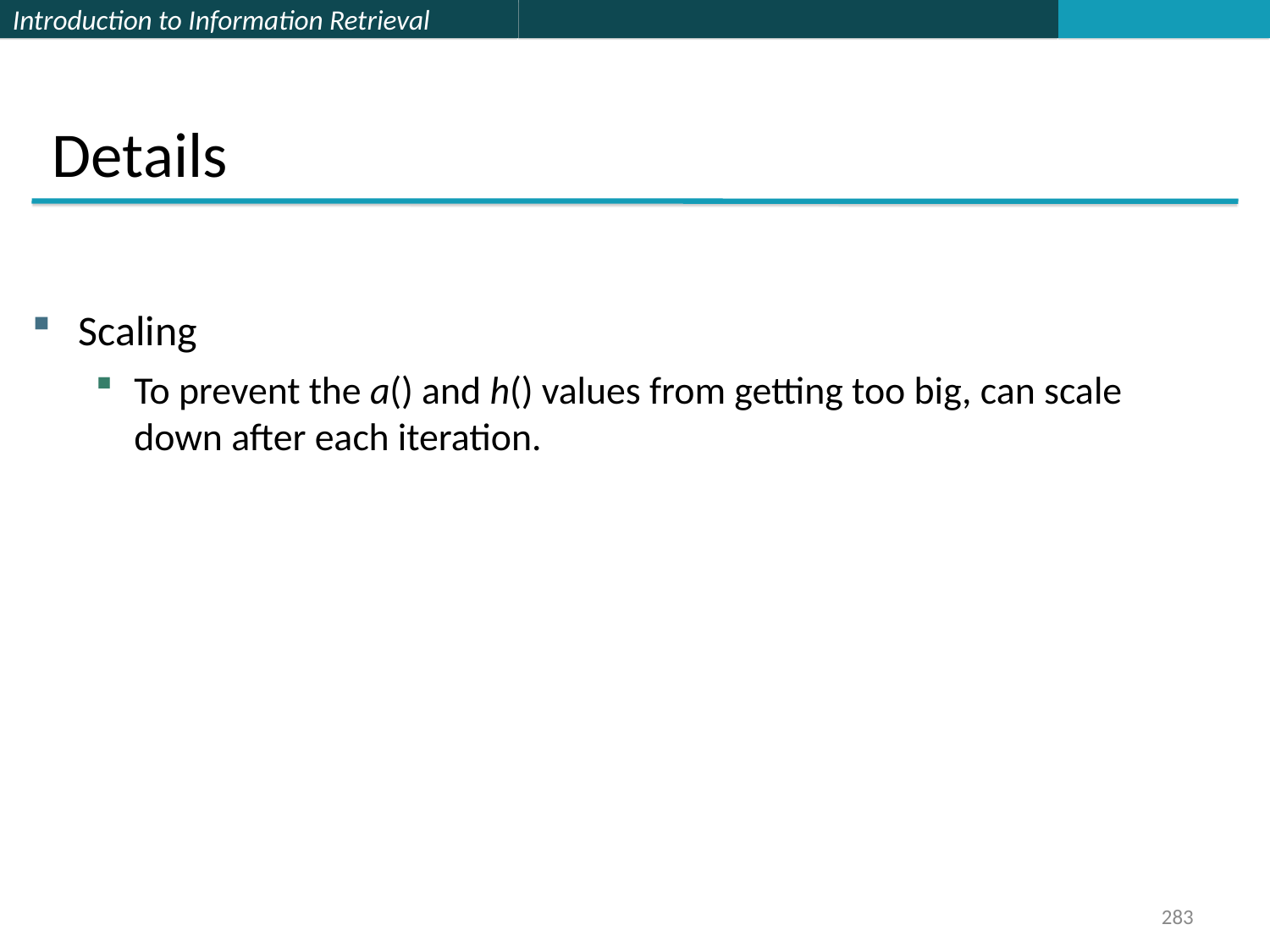

Details
Scaling
To prevent the a() and h() values from getting too big, can scale down after each iteration.

283